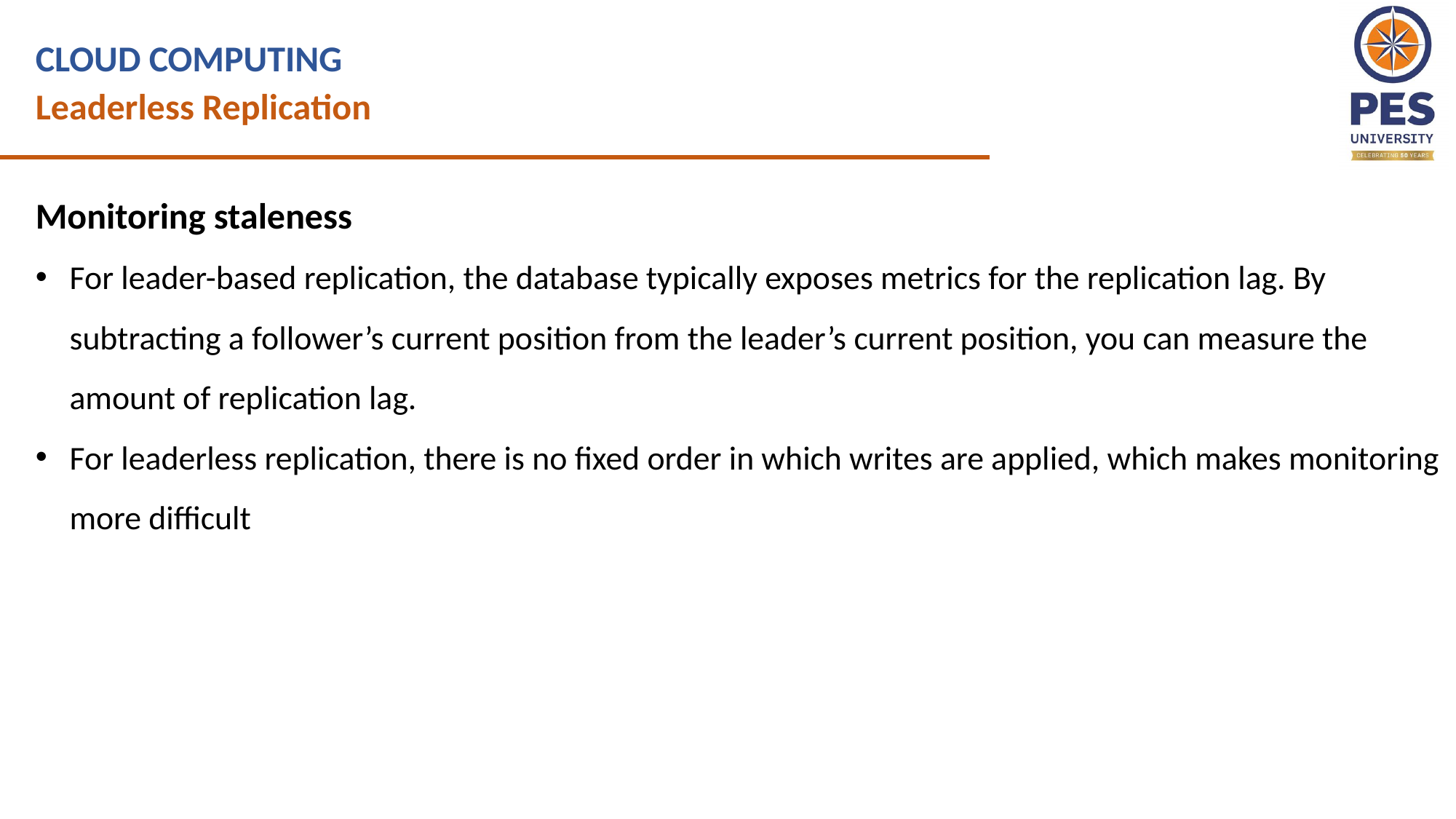

CLOUD COMPUTING
Leaderless Replication
Monitoring staleness
For leader-based replication, the database typically exposes metrics for the replication lag. By subtracting a follower’s current position from the leader’s current position, you can measure the amount of replication lag.
For leaderless replication, there is no fixed order in which writes are applied, which makes monitoring more difficult